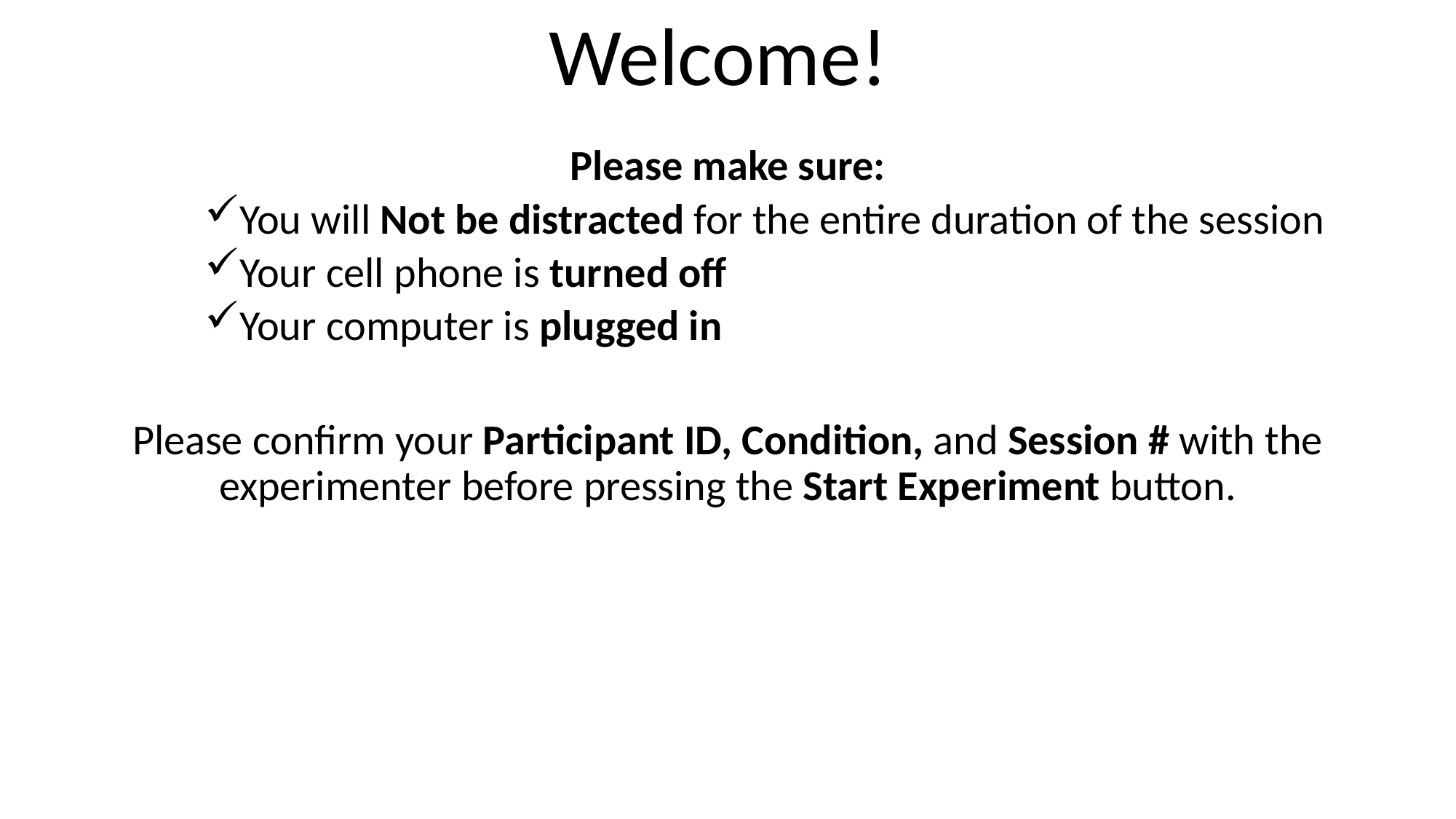

# Welcome!
Please make sure:
You will Not be distracted for the entire duration of the session
Your cell phone is turned off
Your computer is plugged in

Please confirm your Participant ID, Condition, and Session # with the experimenter before pressing the Start Experiment button.